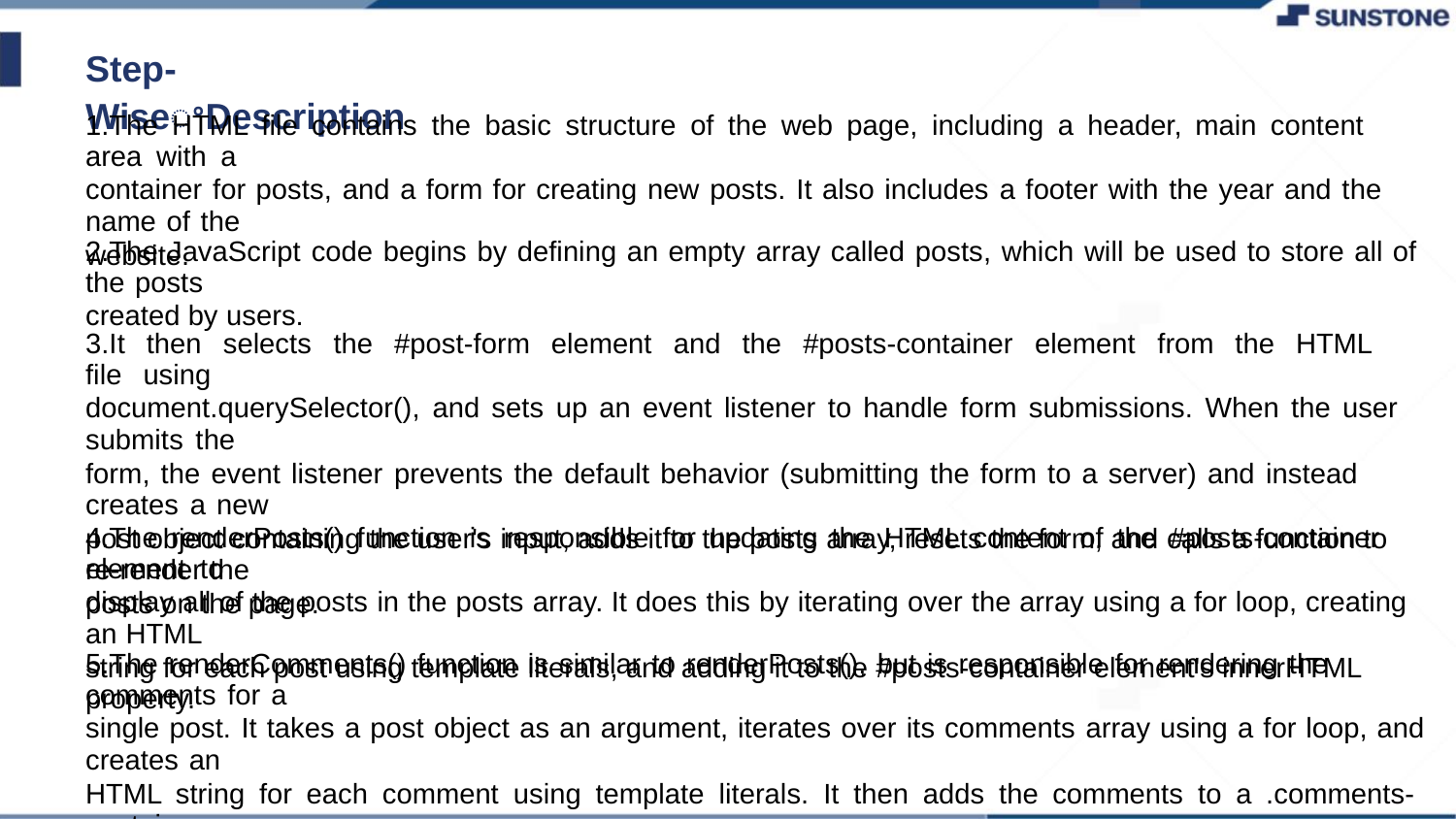

Step-WiseꢀDescription
1.The HTML file contains the basic structure of the web page, including a header, main content area with a
container for posts, and a form for creating new posts. It also includes a footer with the year and the name of the
website.
2.The JavaScript code begins by defining an empty array called posts, which will be used to store all of the posts
created by users.
3.It then selects the #post-form element and the #posts-container element from the HTML file using
document.querySelector(), and sets up an event listener to handle form submissions. When the user submits the
form, the event listener prevents the default behavior (submitting the form to a server) and instead creates a new
post object containing the user's input, adds it to the posts array, resets the form, and calls a function to re-render the
posts on the page.
4.The renderPosts() function is responsible for updating the HTML content of the #posts-container element to
display all of the posts in the posts array. It does this by iterating over the array using a for loop, creating an HTML
string for each post using template literals, and adding it to the #posts-container element's innerHTML property.
5.The renderComments() function is similar to renderPosts(), but is responsible for rendering the comments for a
single post. It takes a post object as an argument, iterates over its comments array using a for loop, and creates an
HTML string for each comment using template literals. It then adds the comments to a .comments-container
element inside the post's HTML.